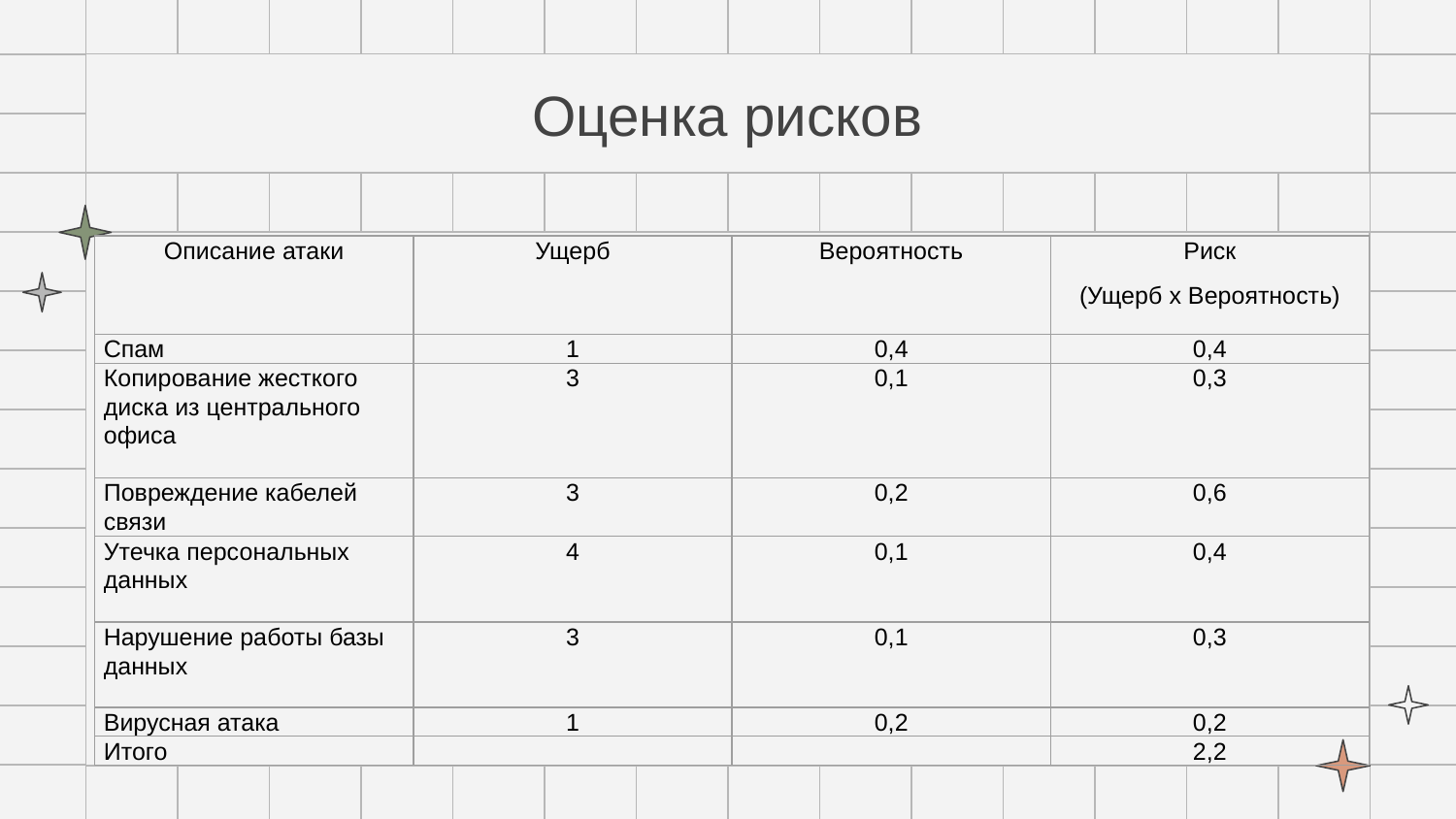

# Оценка рисков
| Описание атаки | Ущерб | Вероятность | Риск (Ущерб x Вероятность) |
| --- | --- | --- | --- |
| Спам | 1 | 0,4 | 0,4 |
| Копирование жесткого диска из центрального офиса | 3 | 0,1 | 0,3 |
| Повреждение кабелей связи | 3 | 0,2 | 0,6 |
| Утечка персональных данных | 4 | 0,1 | 0,4 |
| Нарушение работы базы данных | 3 | 0,1 | 0,3 |
| Вирусная атака | 1 | 0,2 | 0,2 |
| Итого |  |  | 2,2 |